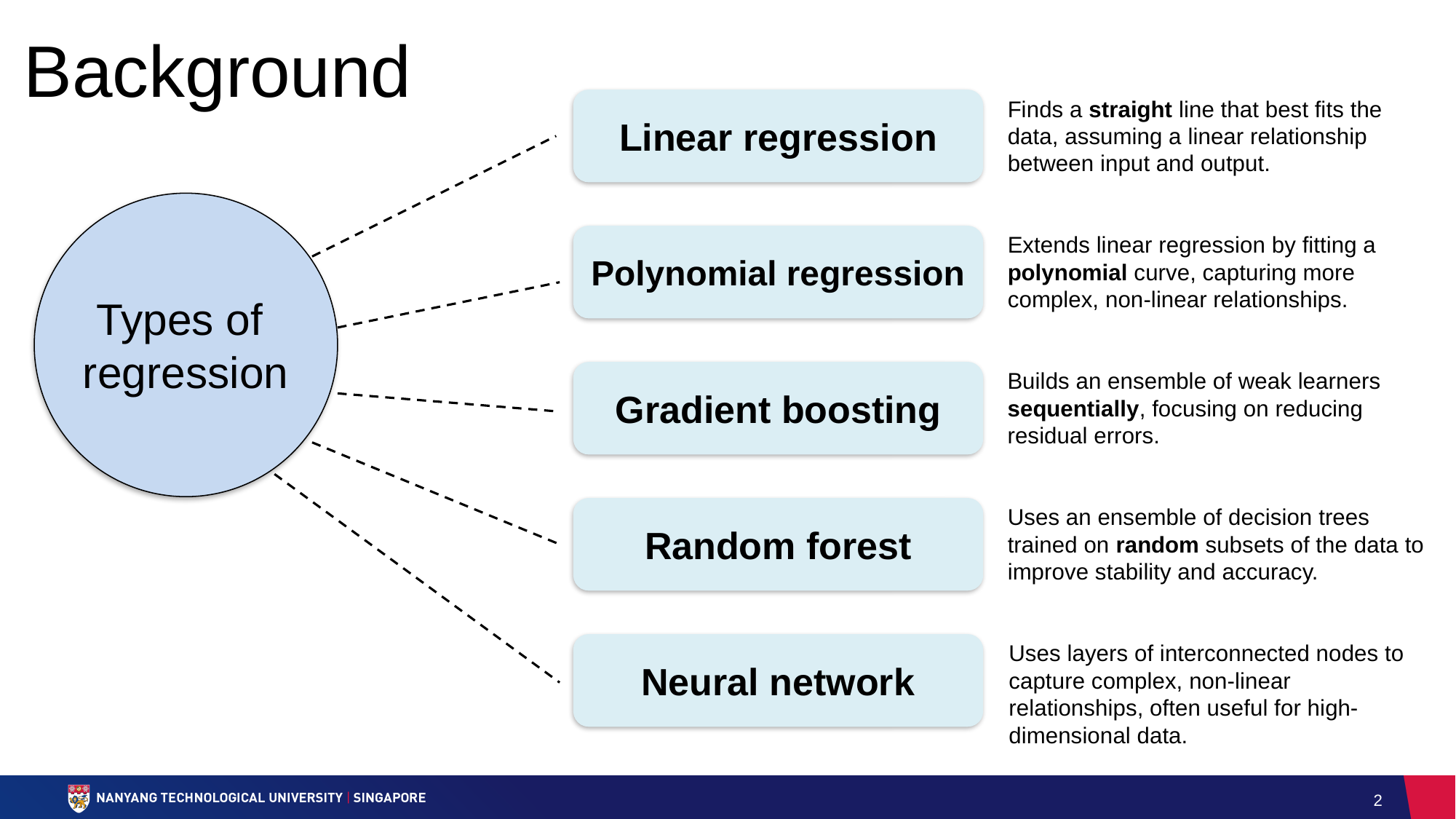

# Background
Finds a straight line that best fits the data, assuming a linear relationship between input and output.
Linear regression

Extends linear regression by fitting a polynomial curve, capturing more complex, non-linear relationships.
Polynomial regression
Types of
regression
Builds an ensemble of weak learners sequentially, focusing on reducing residual errors.
Gradient boosting
Uses an ensemble of decision trees trained on random subsets of the data to improve stability and accuracy.
Random forest
Uses layers of interconnected nodes to capture complex, non-linear relationships, often useful for high-dimensional data.
Neural network
2